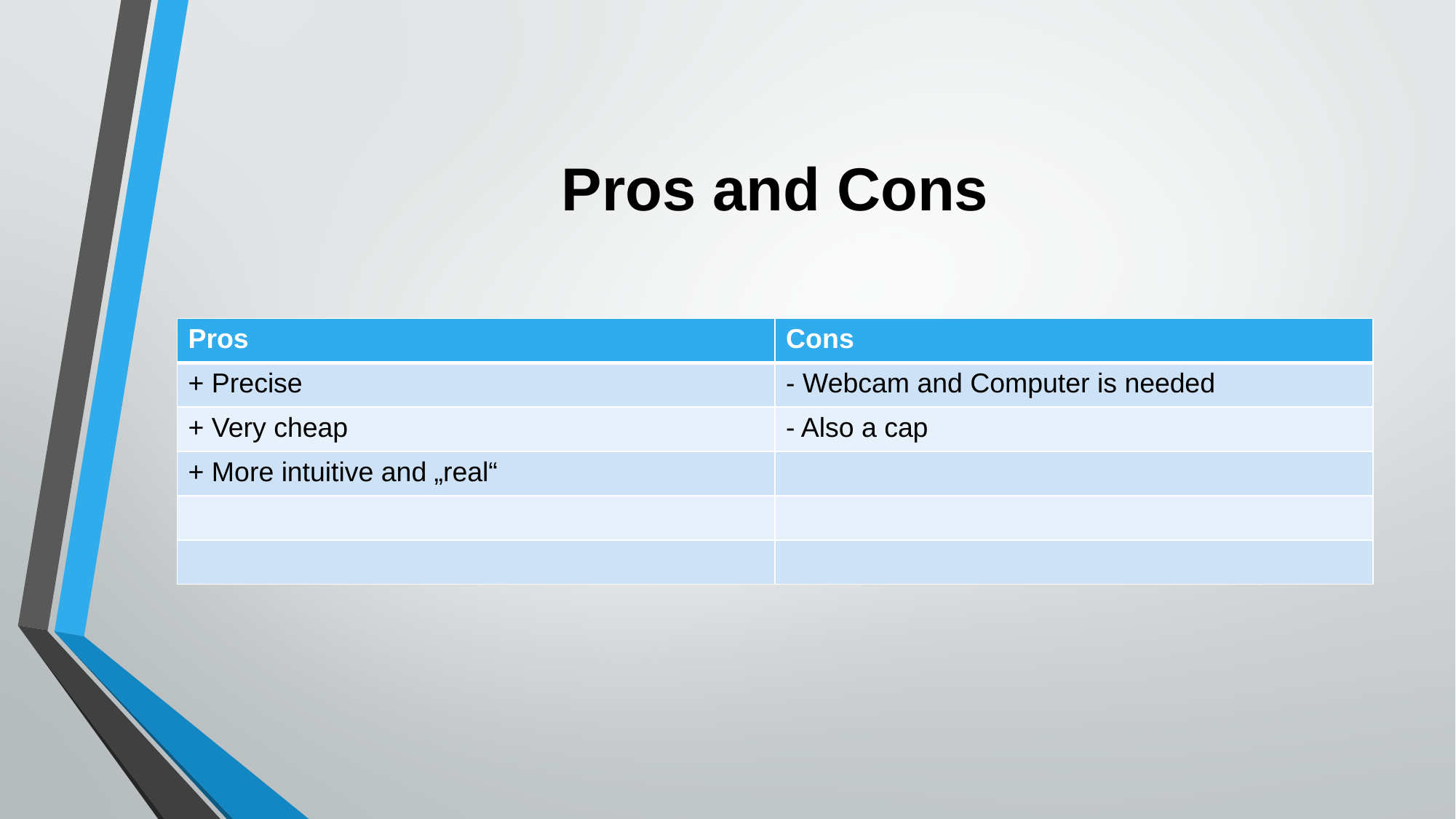

# Pros and Cons
| Pros | Cons |
| --- | --- |
| + Precise | - Webcam and Computer is needed |
| + Very cheap | - Also a cap |
| + More intuitive and „real“ |  |
|  |  |
|  |  |